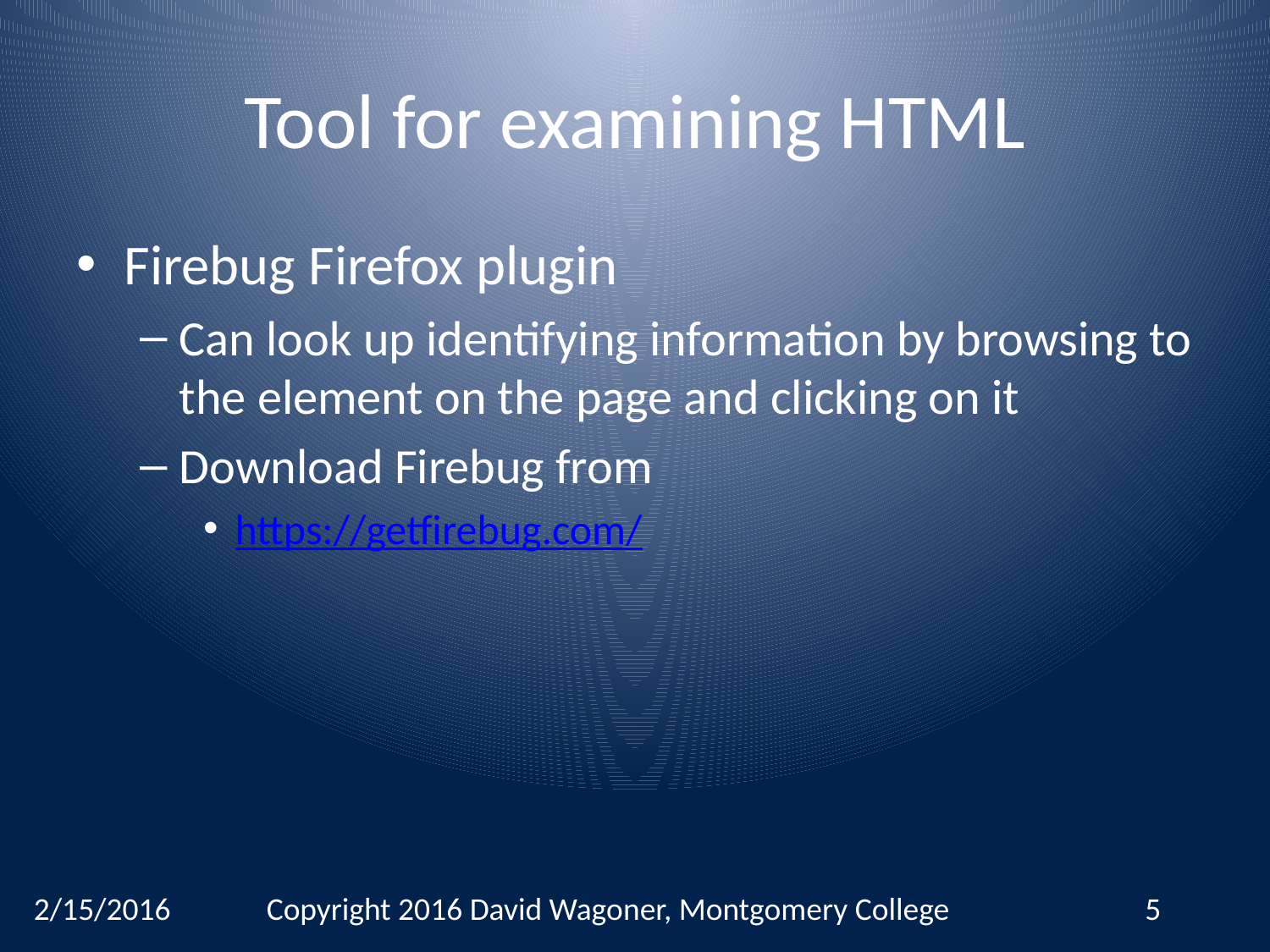

# Tool for examining HTML
Firebug Firefox plugin
Can look up identifying information by browsing to the element on the page and clicking on it
Download Firebug from
https://getfirebug.com/

2/15/2016
Copyright 2016 David Wagoner, Montgomery College
5